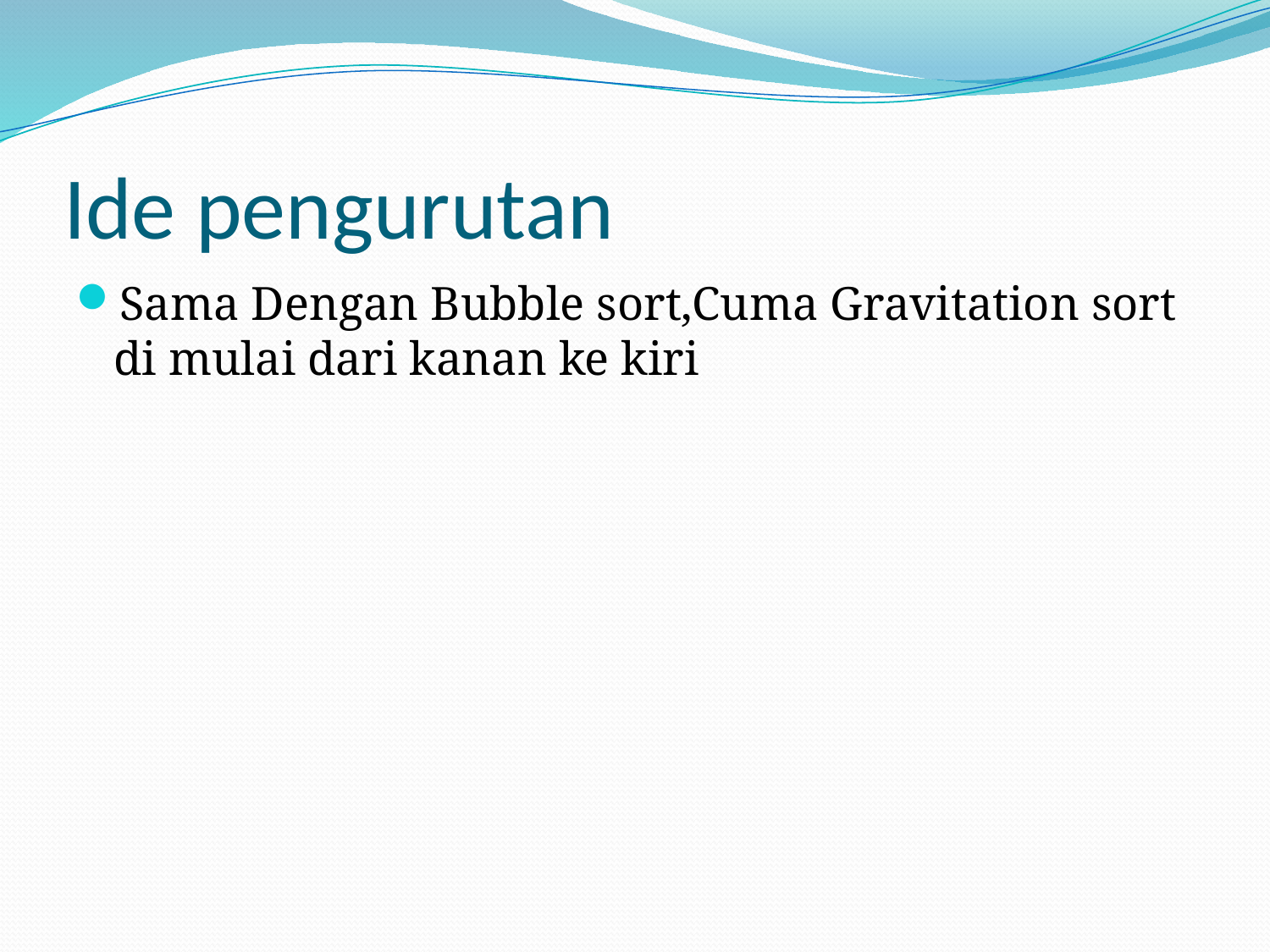

# Ide pengurutan
Sama Dengan Bubble sort,Cuma Gravitation sort di mulai dari kanan ke kiri